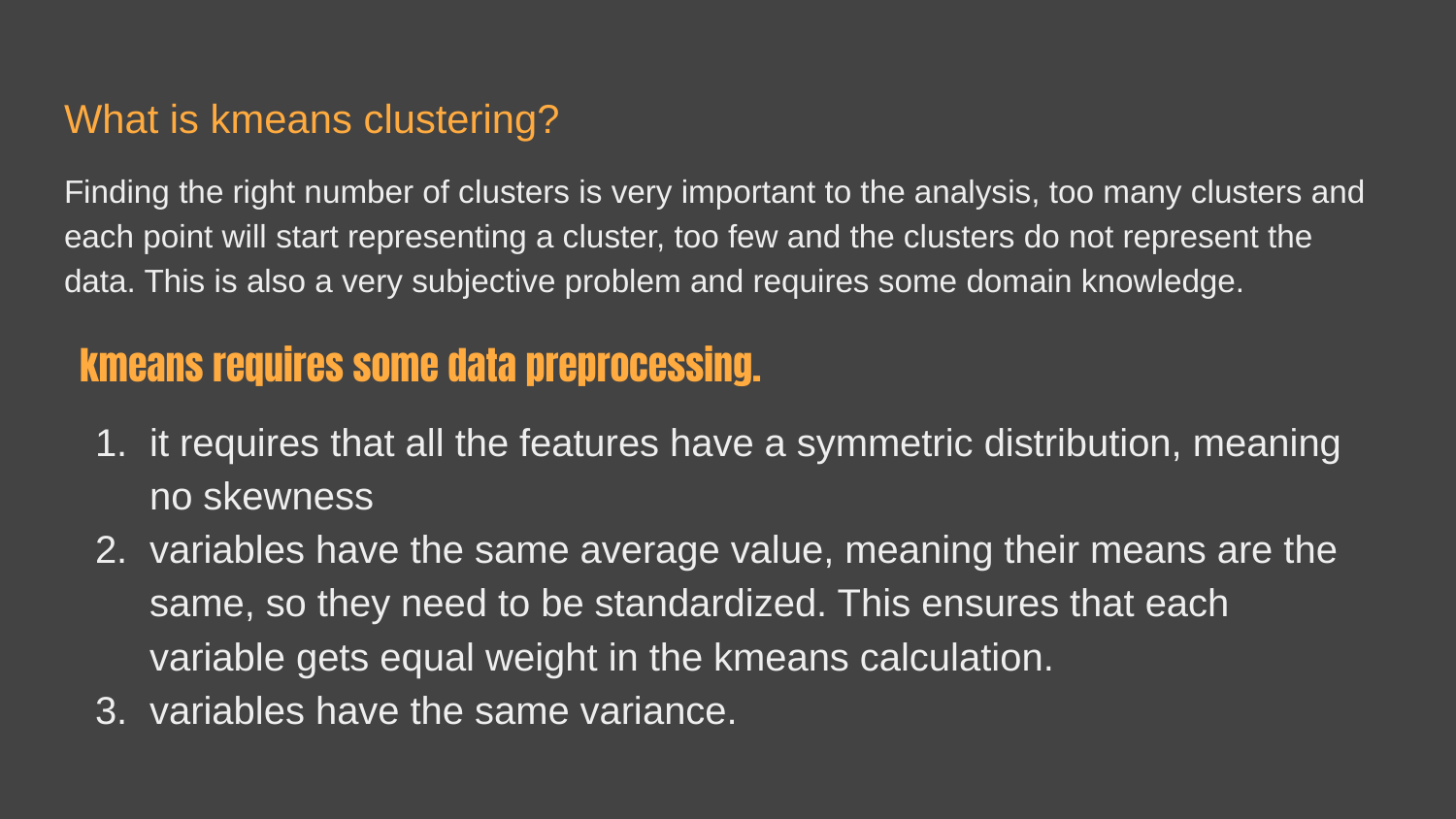

# What is kmeans clustering?
Finding the right number of clusters is very important to the analysis, too many clusters and each point will start representing a cluster, too few and the clusters do not represent the data. This is also a very subjective problem and requires some domain knowledge.

kmeans requires some data preprocessing.
it requires that all the features have a symmetric distribution, meaning no skewness
variables have the same average value, meaning their means are the same, so they need to be standardized. This ensures that each variable gets equal weight in the kmeans calculation.
variables have the same variance.